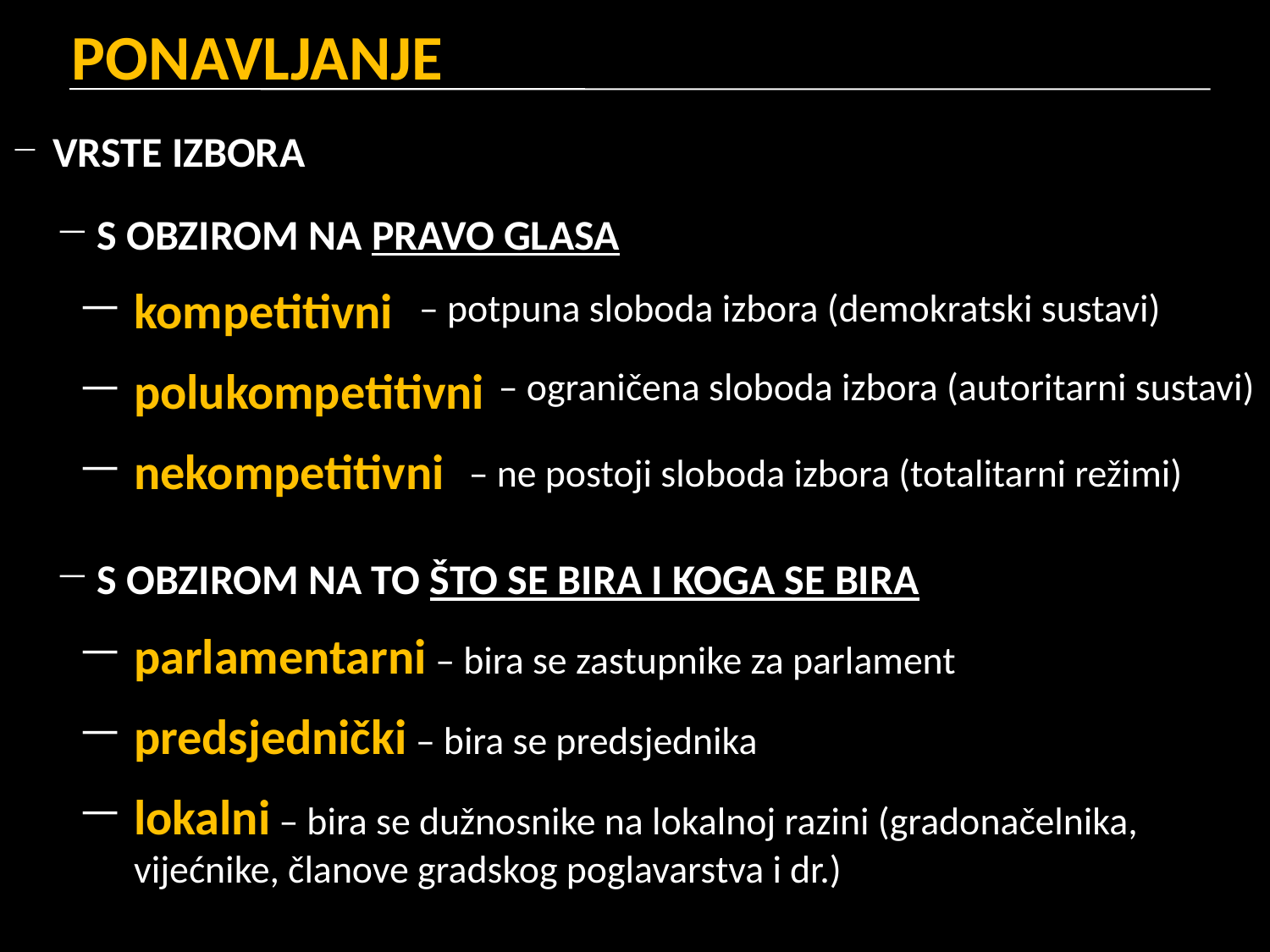

# PONAVLJANJE
VRSTE IZBORA
S OBZIROM NA PRAVO GLASA
kompetitivni
polukompetitivni
nekompetitivni
S OBZIROM NA TO ŠTO SE BIRA I KOGA SE BIRA
parlamentarni – bira se zastupnike za parlament
predsjednički – bira se predsjednika
lokalni – bira se dužnosnike na lokalnoj razini (gradonačelnika, vijećnike, članove gradskog poglavarstva i dr.)
– potpuna sloboda izbora (demokratski sustavi)
– ograničena sloboda izbora (autoritarni sustavi)
– ne postoji sloboda izbora (totalitarni režimi)